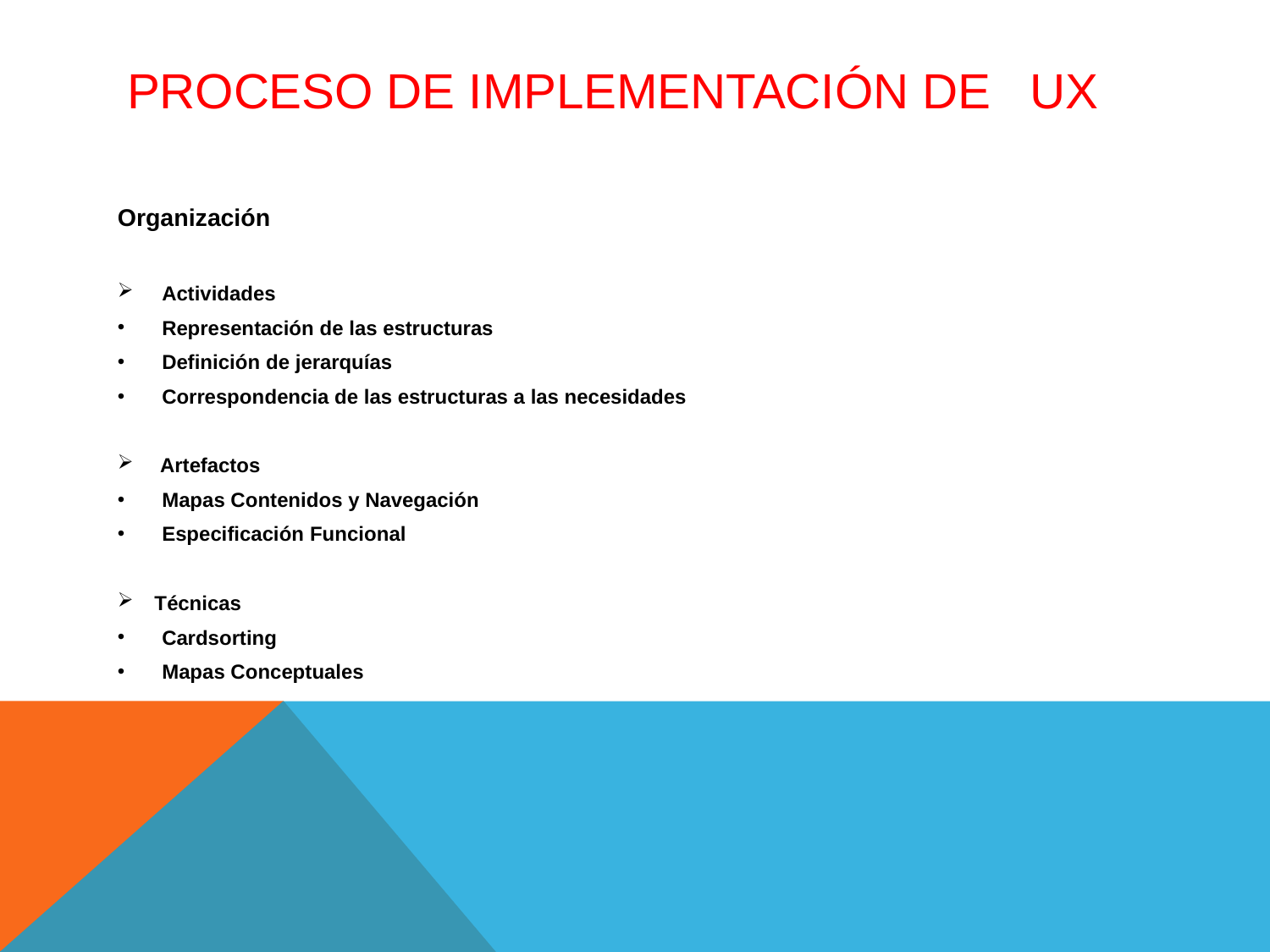

# Proceso de implementación de	 UX
Organización

Actividades
Representación de las estructuras
Definición de jerarquías
Correspondencia de las estructuras a las necesidades

 Artefactos
Mapas Contenidos y Navegación
Especificación Funcional

Técnicas
Cardsorting
Mapas Conceptuales